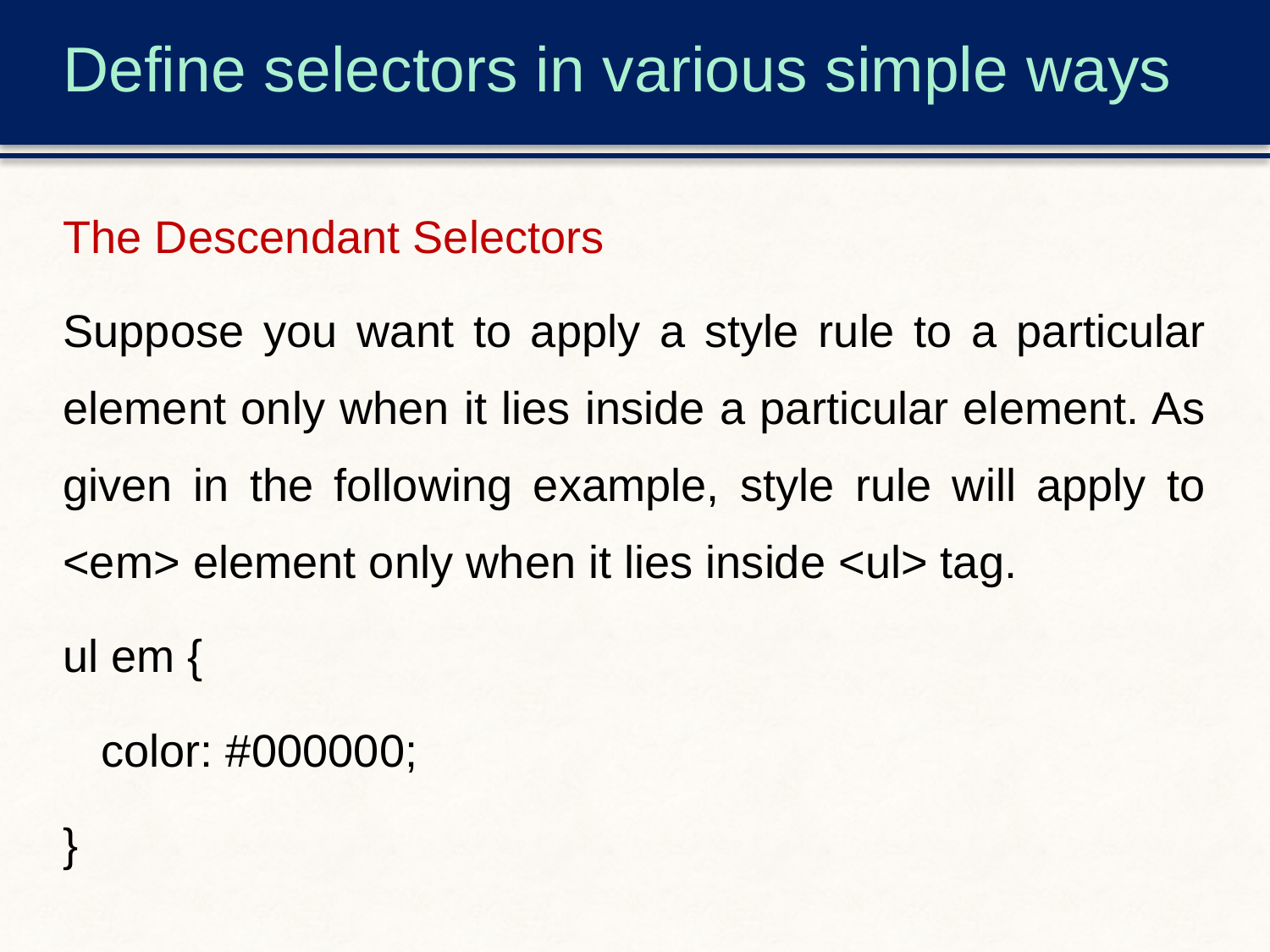

# Define selectors in various simple ways
The Descendant Selectors
Suppose you want to apply a style rule to a particular element only when it lies inside a particular element. As given in the following example, style rule will apply to <em> element only when it lies inside <ul> tag.
ul em {
   color: #000000;
}